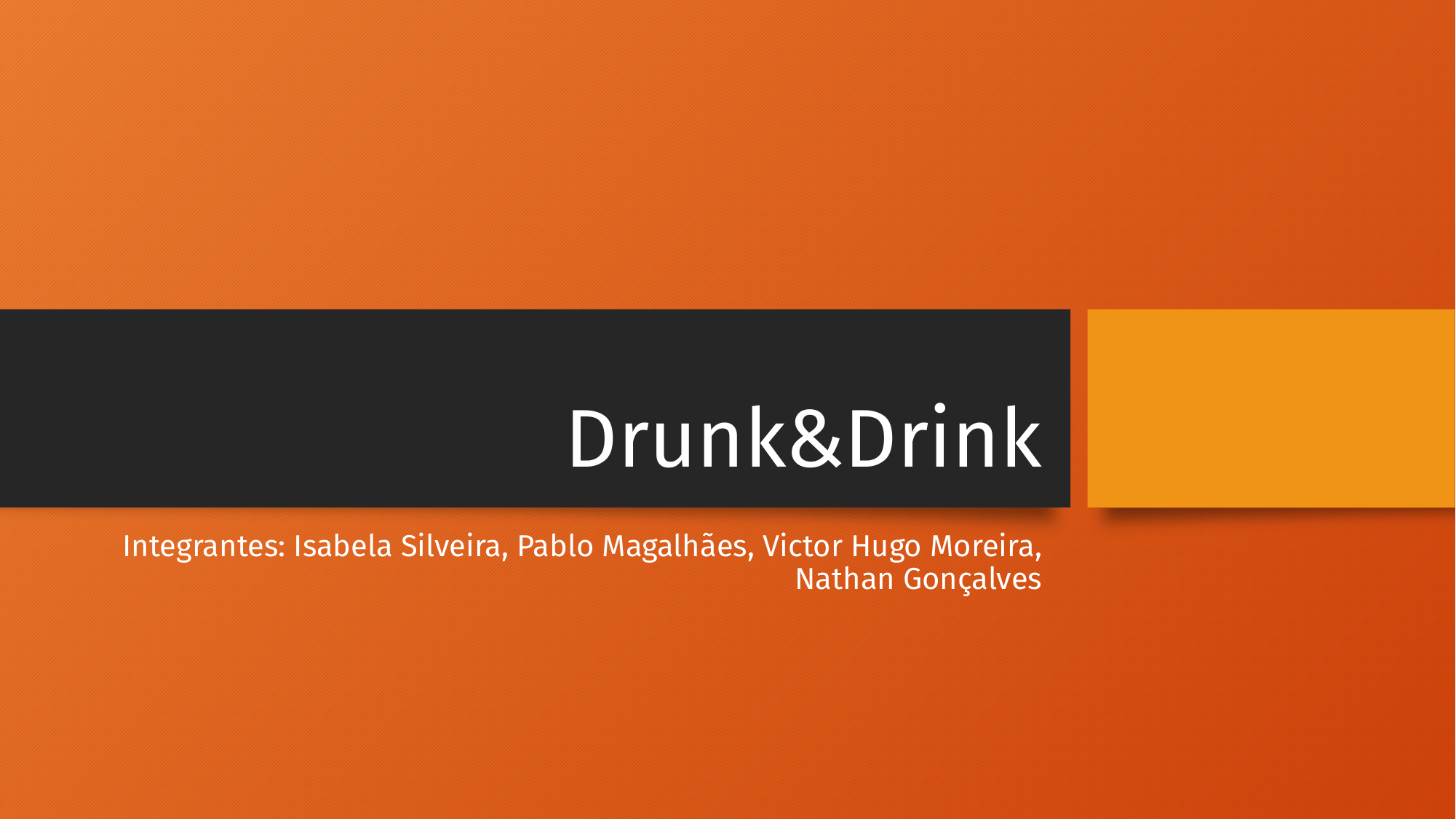

# Drunk&Drink
Integrantes: Isabela Silveira, Pablo Magalhães, Victor Hugo Moreira, Nathan Gonçalves